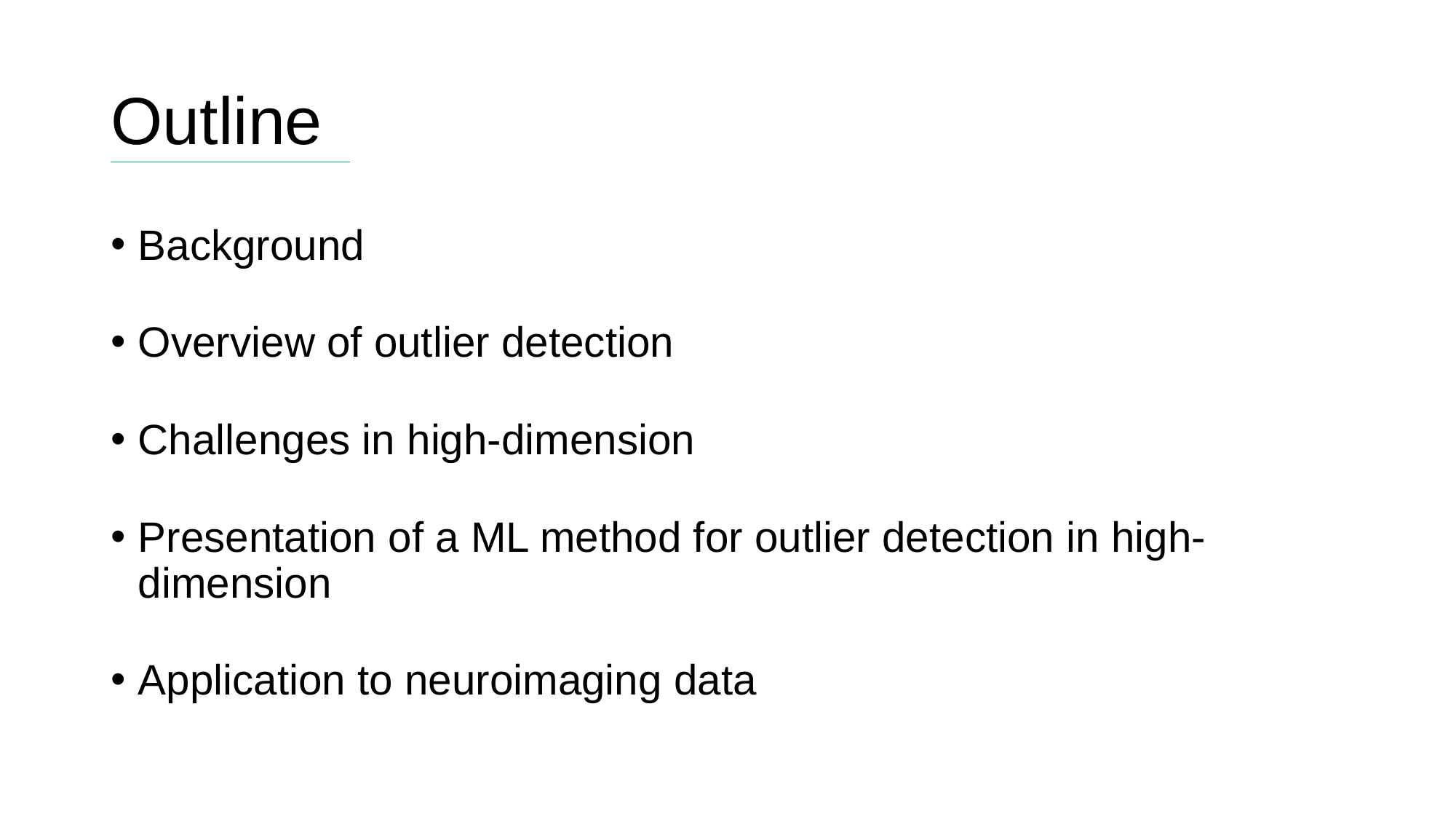

# Outline
Background
Overview of outlier detection
Challenges in high-dimension
Presentation of a ML method for outlier detection in high-dimension
Application to neuroimaging data